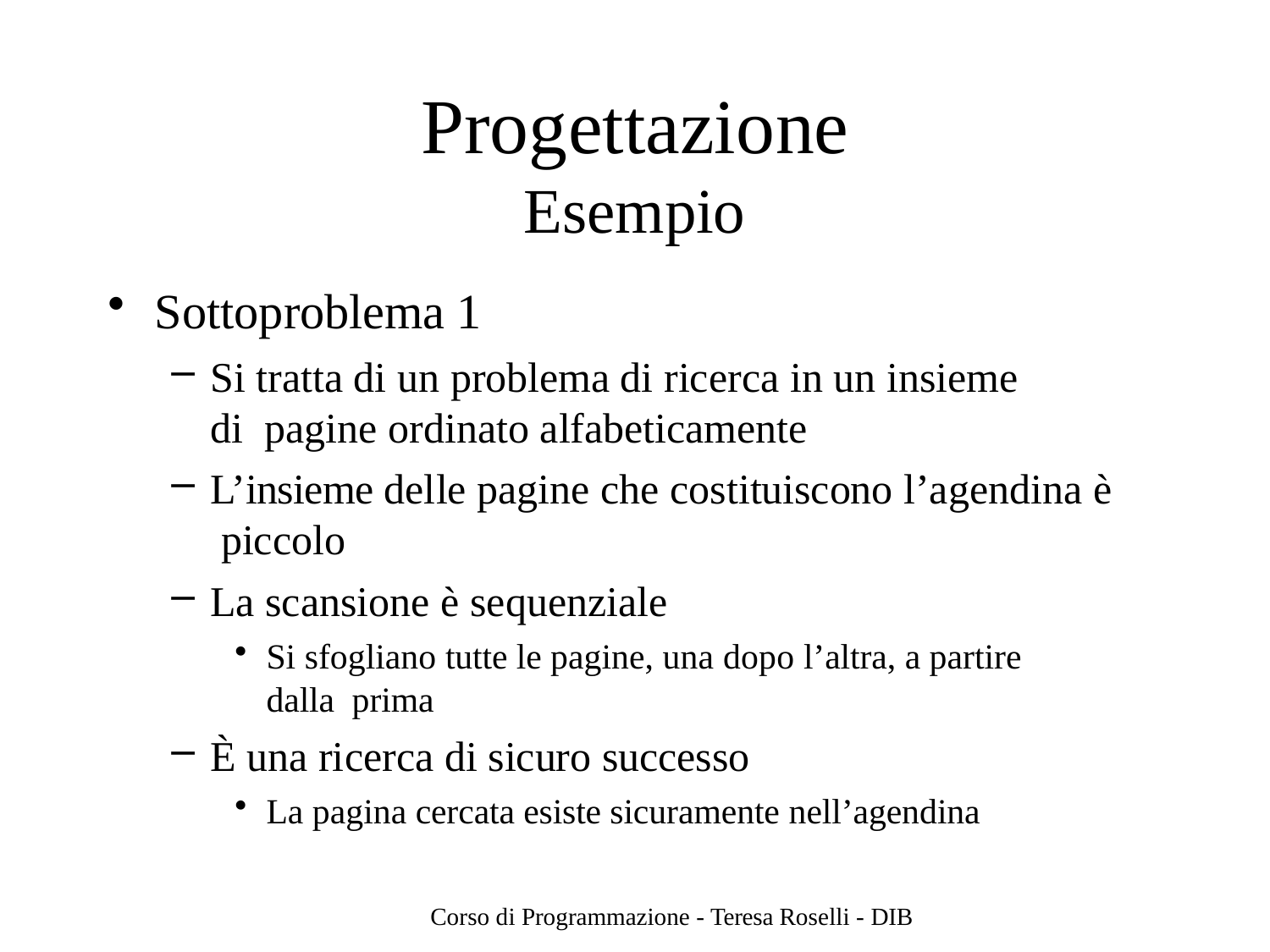

# Progettazione
Esempio
Sottoproblema 1
Si tratta di un problema di ricerca in un insieme di  pagine ordinato alfabeticamente
L’insieme delle pagine che costituiscono l’agendina è  piccolo
La scansione è sequenziale
Si sfogliano tutte le pagine, una dopo l’altra, a partire dalla  prima
È una ricerca di sicuro successo
La pagina cercata esiste sicuramente nell’agendina
Corso di Programmazione - Teresa Roselli - DIB